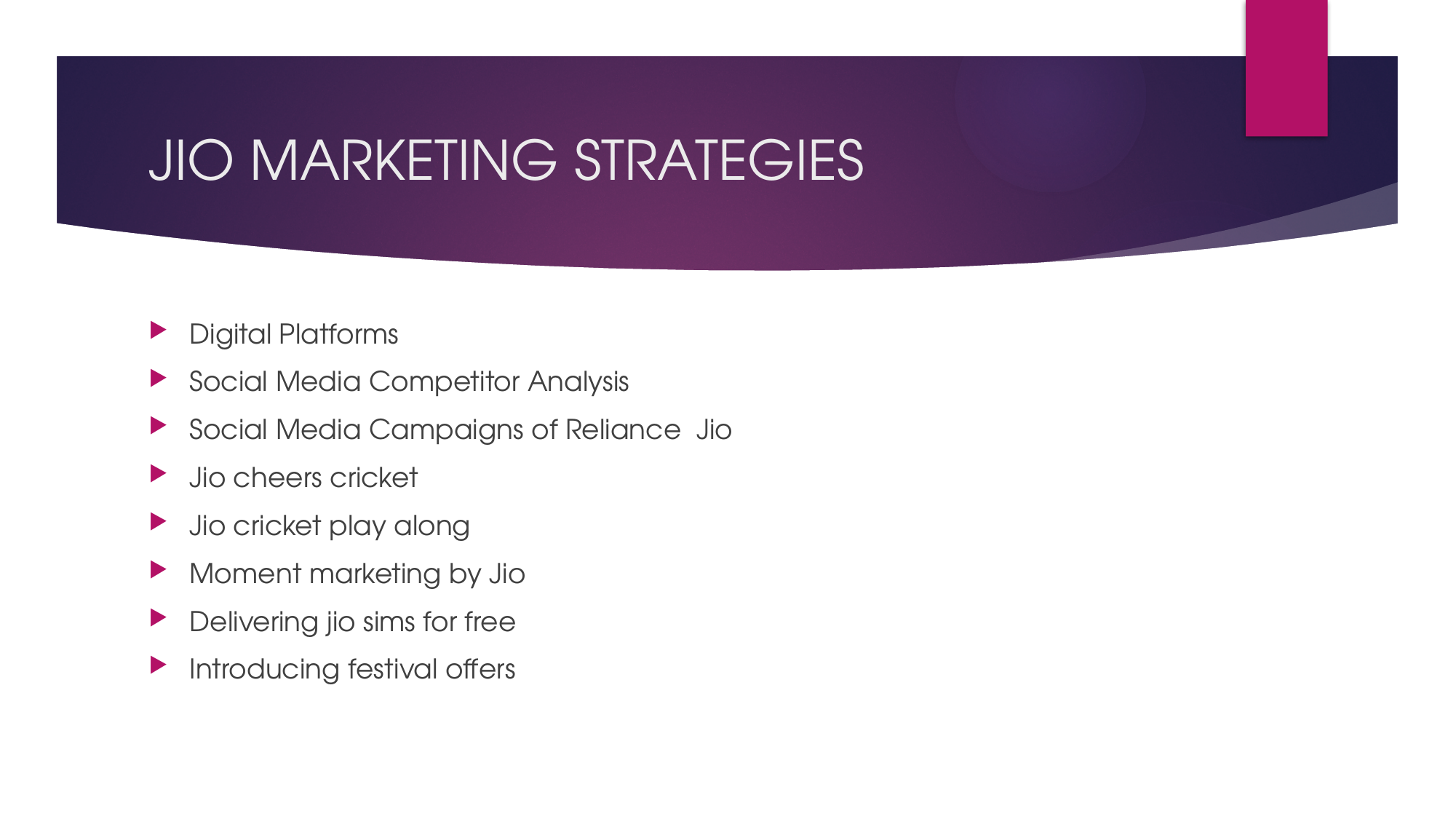

# JIO MARKETING STRATEGIES
Digital Platforms
Social Media Competitor Analysis
Social Media Campaigns of Reliance  Jio
Jio cheers cricket
Jio cricket play along
Moment marketing by Jio
Delivering jio sims for free
Introducing festival offers